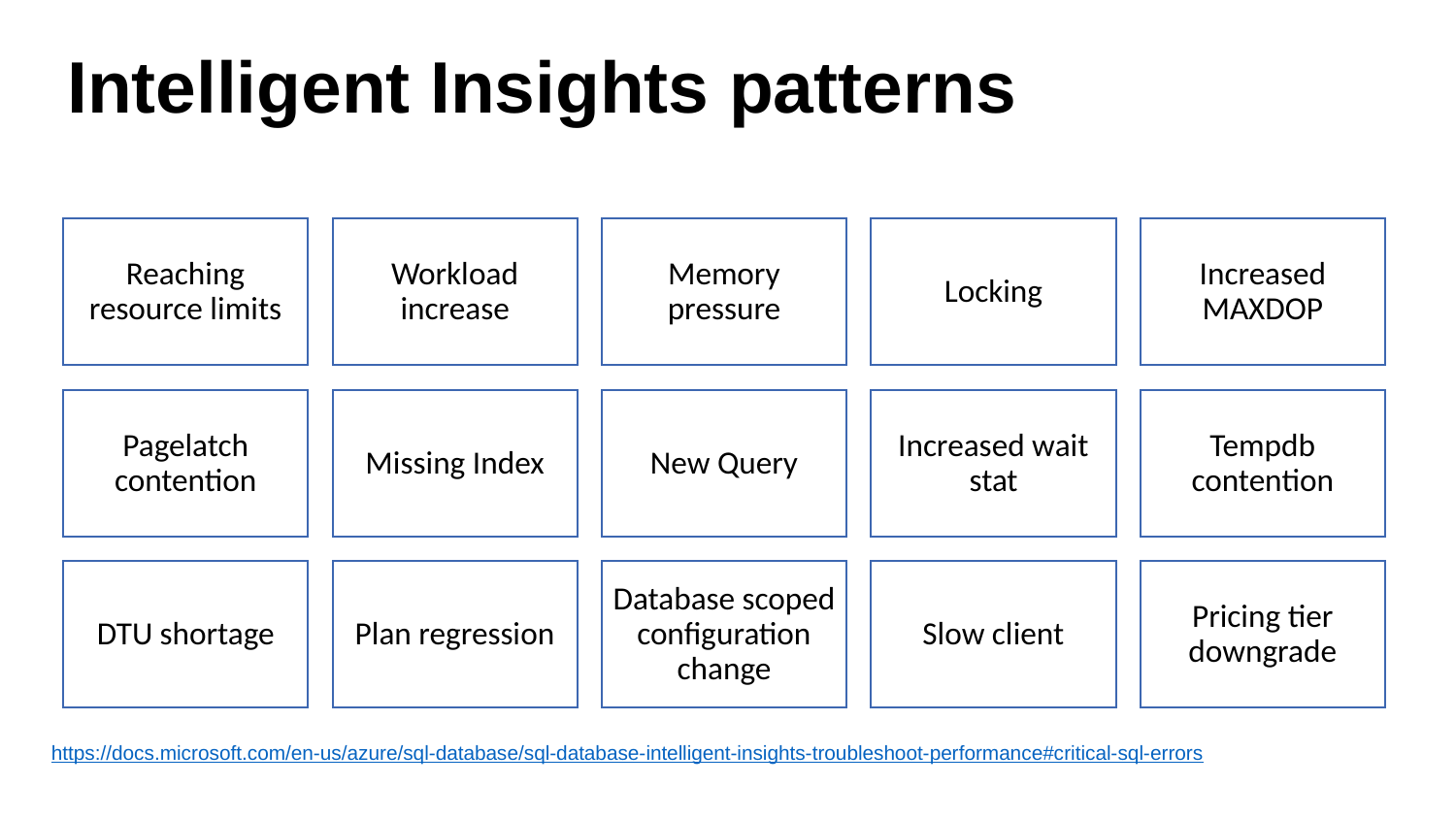

Intelligent Insights patterns
Reaching resource limits
Workload increase
Memory pressure
Locking
Increased MAXDOP
Pagelatch contention
Missing Index
New Query
Increased wait stat
Tempdb contention
DTU shortage
Plan regression
Database scoped configuration change
Slow client
Pricing tier downgrade
https://docs.microsoft.com/en-us/azure/sql-database/sql-database-intelligent-insights-troubleshoot-performance#critical-sql-errors